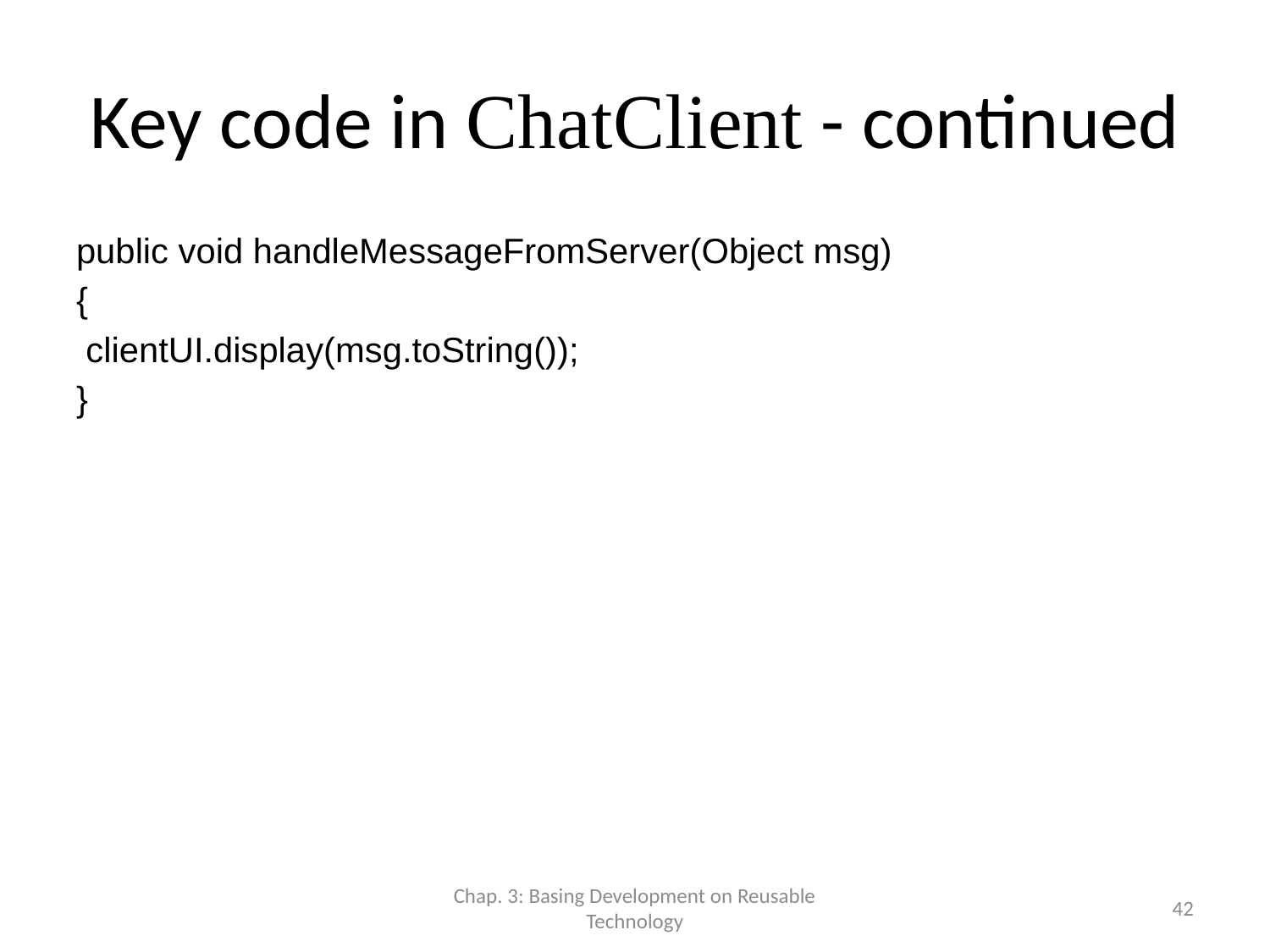

# Key code in ChatClient - continued
public void handleMessageFromServer(Object msg)
{
 clientUI.display(msg.toString());
}

Chap. 3: Basing Development on Reusable Technology
42